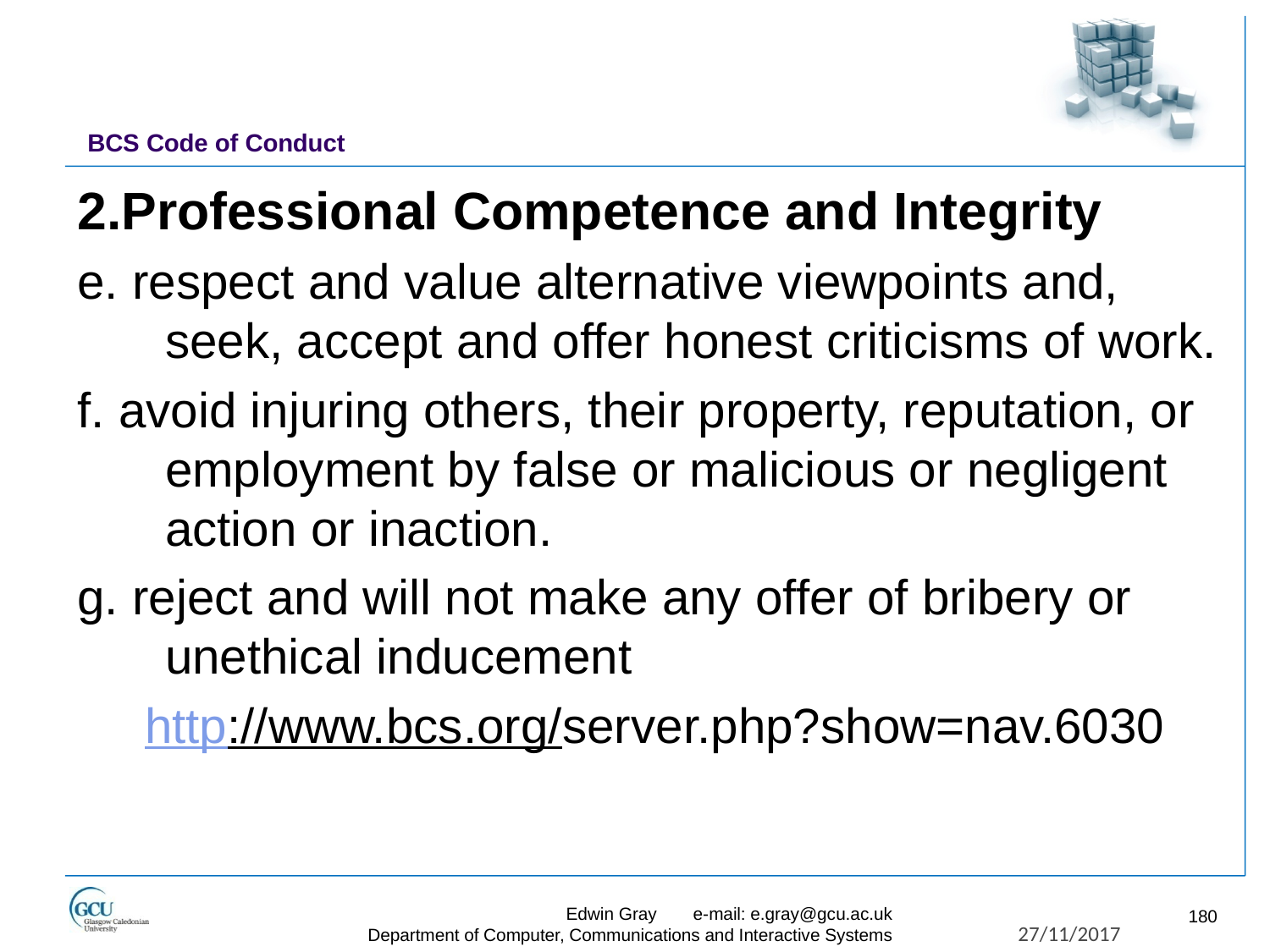

# BCS Code of Conduct
2.Professional Competence and Integrity
e. respect and value alternative viewpoints and, seek, accept and offer honest criticisms of work.
f. avoid injuring others, their property, reputation, or employment by false or malicious or negligent action or inaction.
g. reject and will not make any offer of bribery or unethical inducement
http://www.bcs.org/server.php?show=nav.6030

Edwin Gray	e-mail: e.gray@gcu.ac.uk
Department of Computer, Communications and Interactive Systems
180
27/11/2017